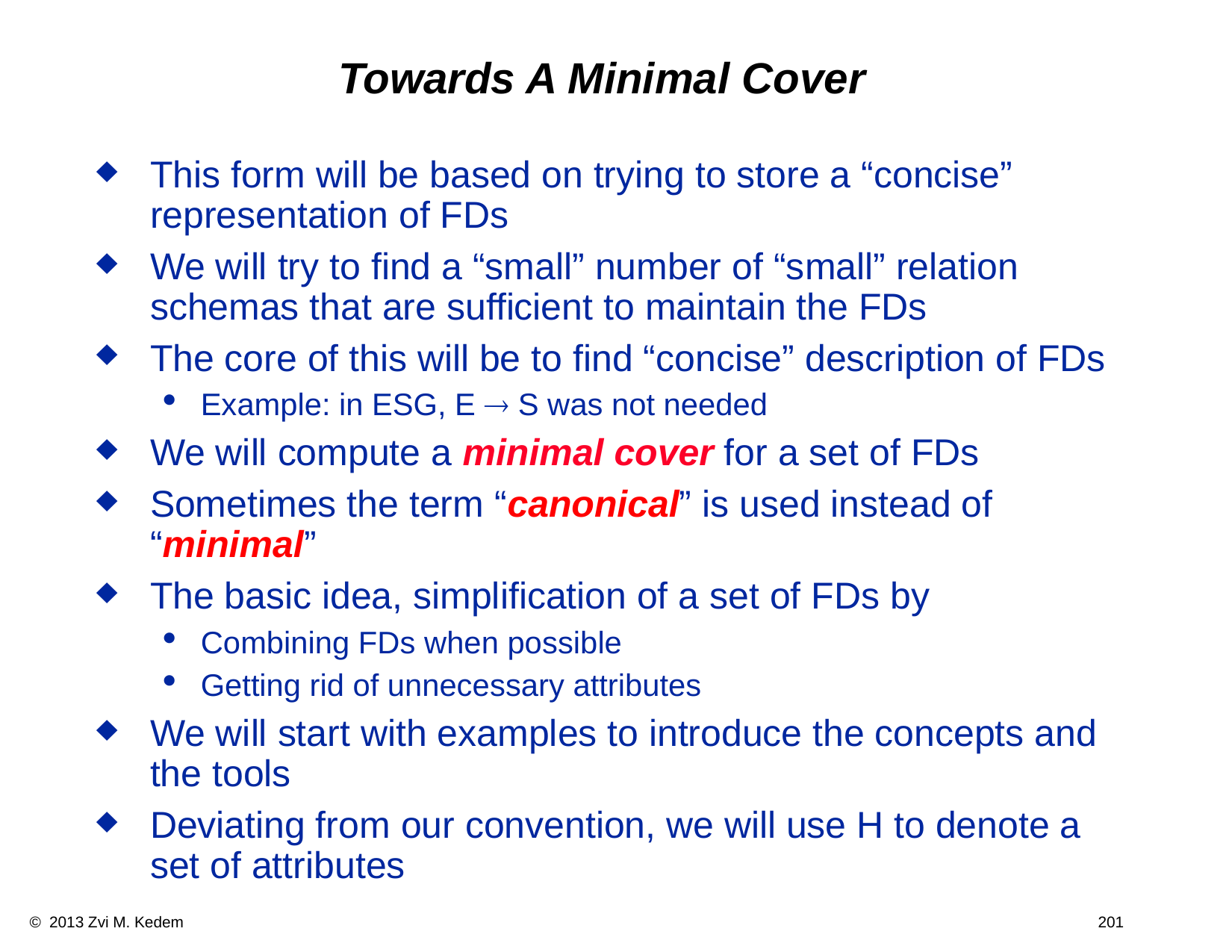

# Towards A Minimal Cover
This form will be based on trying to store a “concise” representation of FDs
We will try to find a “small” number of “small” relation schemas that are sufficient to maintain the FDs
The core of this will be to find “concise” description of FDs
Example: in ESG, E → S was not needed
We will compute a minimal cover for a set of FDs
Sometimes the term “canonical” is used instead of “minimal”
The basic idea, simplification of a set of FDs by
Combining FDs when possible
Getting rid of unnecessary attributes
We will start with examples to introduce the concepts and the tools
Deviating from our convention, we will use H to denote a set of attributes